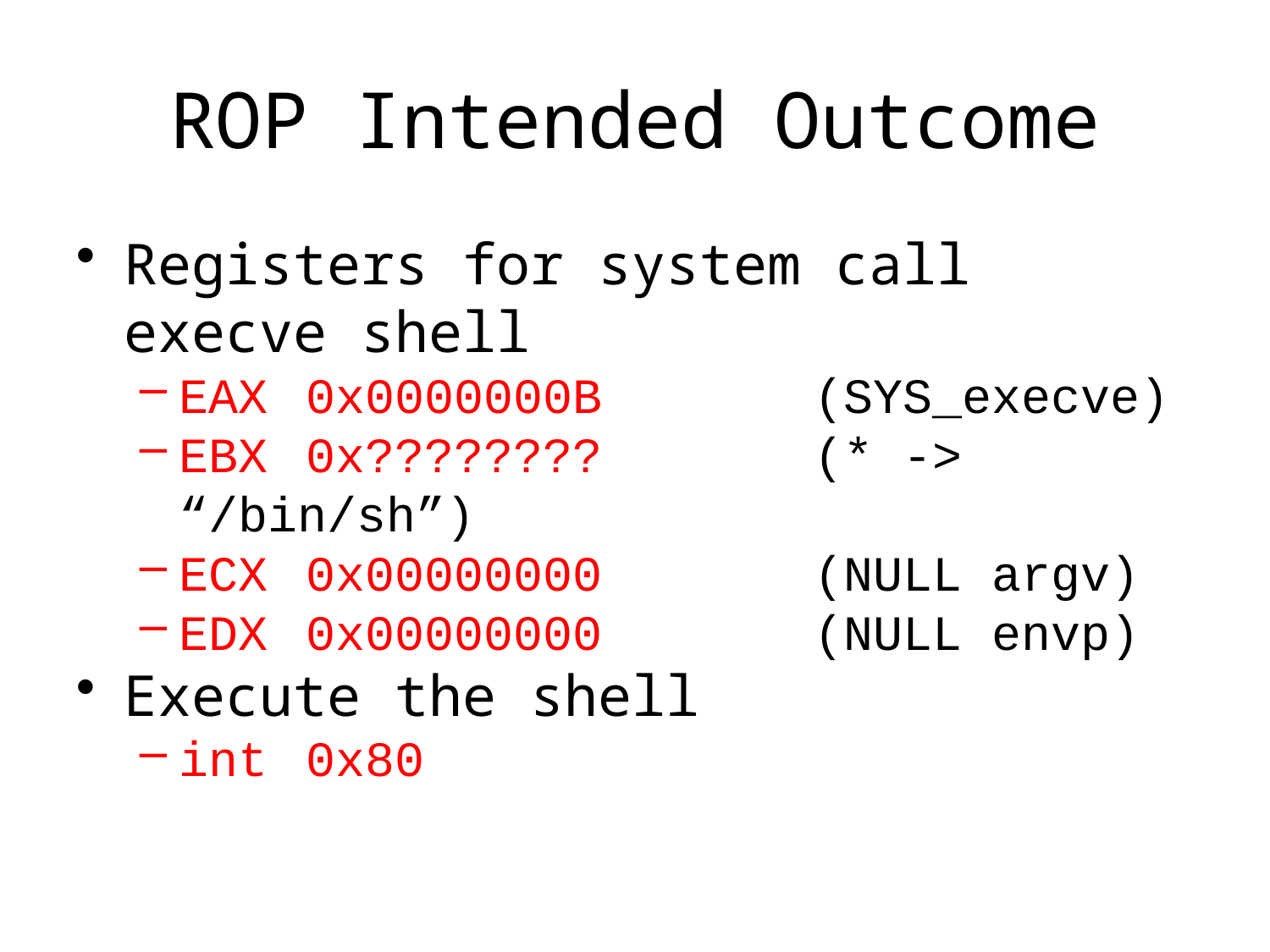

# ROP Intended Outcome
Registers for system call execve shell
EAX	0x0000000B		(SYS_execve)
EBX	0x????????		(* -> “/bin/sh”)
ECX	0x00000000		(NULL argv)
EDX	0x00000000		(NULL envp)
Execute the shell
int	0x80